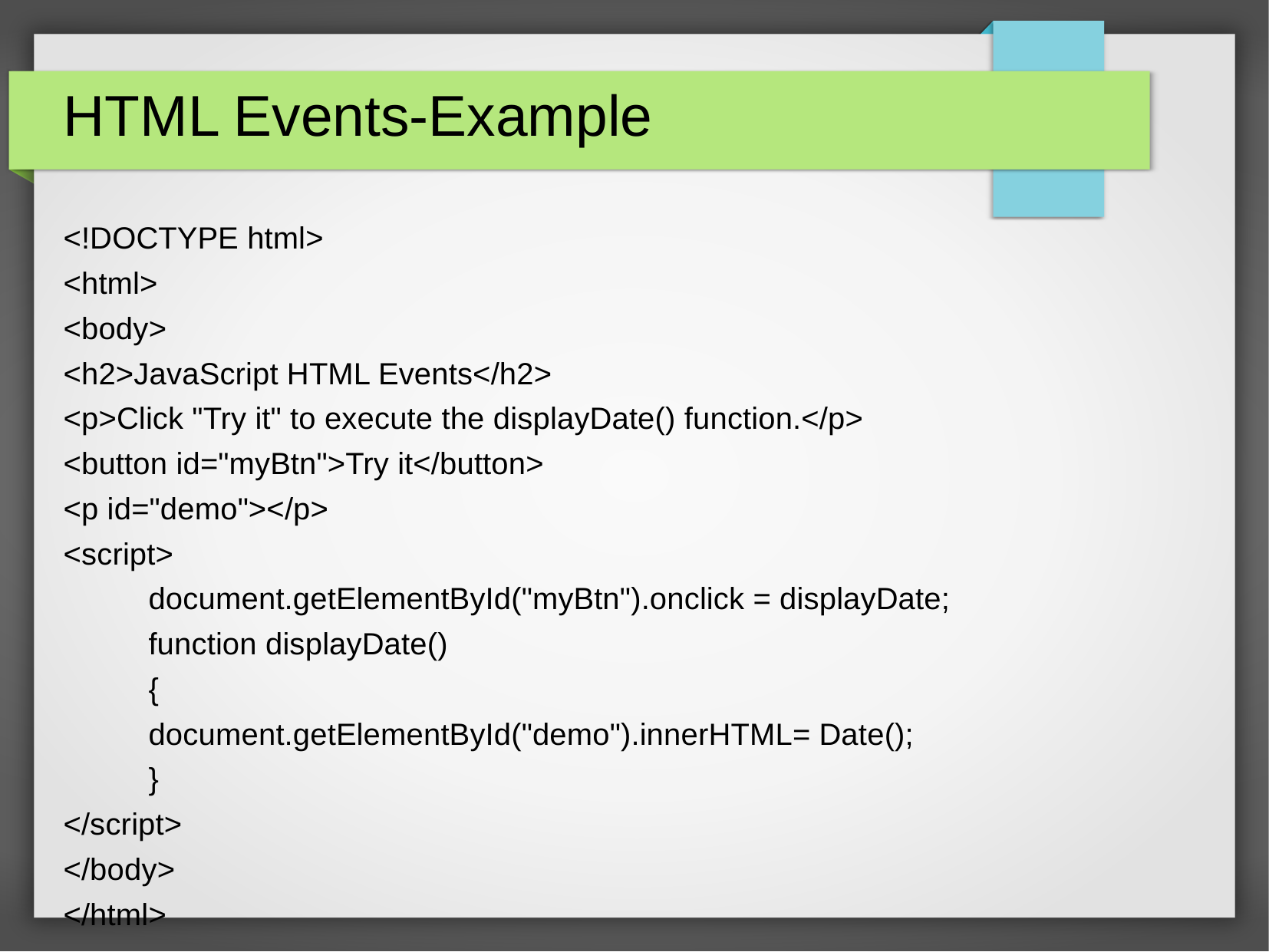

# HTML Events-Example
<!DOCTYPE html>
<html>
<body>
<h2>JavaScript HTML Events</h2>
<p>Click "Try it" to execute the displayDate() function.</p>
<button id="myBtn">Try it</button>
<p id="demo"></p>
<script>
	document.getElementById("myBtn").onclick = displayDate;
	function displayDate()
	{
  		document.getElementById("demo").innerHTML= Date();
	}
</script>
</body>
</html>